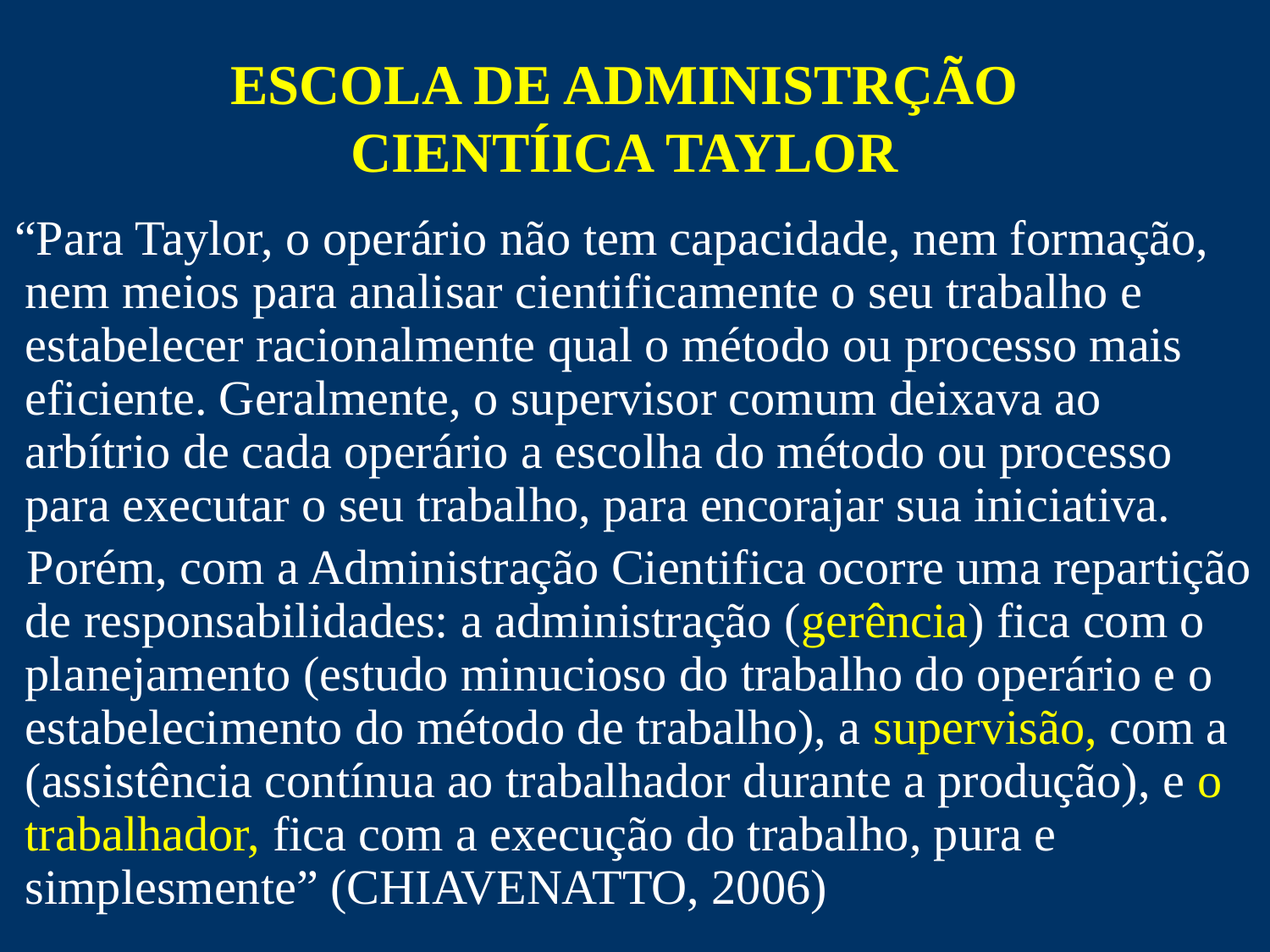

# ESCOLA DE ADMINISTRÇÃO CIENTÍICA TAYLOR
   “Para Taylor, o operário não tem capacidade, nem formação, nem meios para analisar cientificamente o seu trabalho e estabelecer racionalmente qual o método ou processo mais eficiente. Geralmente, o supervisor comum deixava ao arbítrio de cada operário a escolha do método ou processo para executar o seu trabalho, para encorajar sua iniciativa.
    Porém, com a Administração Cientifica ocorre uma repartição de responsabilidades: a administração (gerência) fica com o planejamento (estudo minucioso do trabalho do operário e o estabelecimento do método de trabalho), a supervisão, com a (assistência contínua ao trabalhador durante a produção), e o trabalhador, fica com a execução do trabalho, pura e simplesmente” (CHIAVENATTO, 2006)